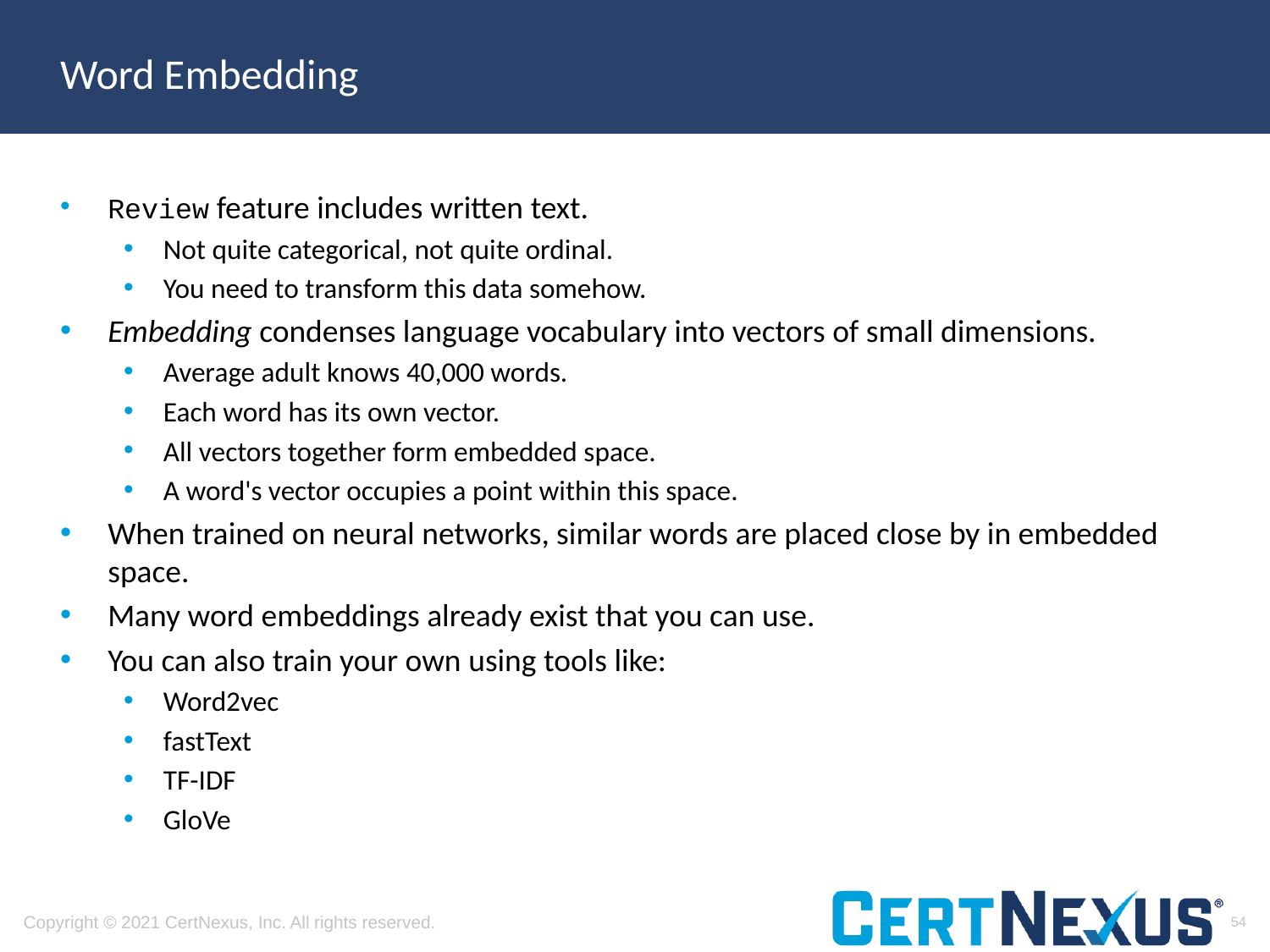

# Word Embedding
Review feature includes written text.
Not quite categorical, not quite ordinal.
You need to transform this data somehow.
Embedding condenses language vocabulary into vectors of small dimensions.
Average adult knows 40,000 words.
Each word has its own vector.
All vectors together form embedded space.
A word's vector occupies a point within this space.
When trained on neural networks, similar words are placed close by in embedded space.
Many word embeddings already exist that you can use.
You can also train your own using tools like:
Word2vec
fastText
TF-IDF
GloVe
54